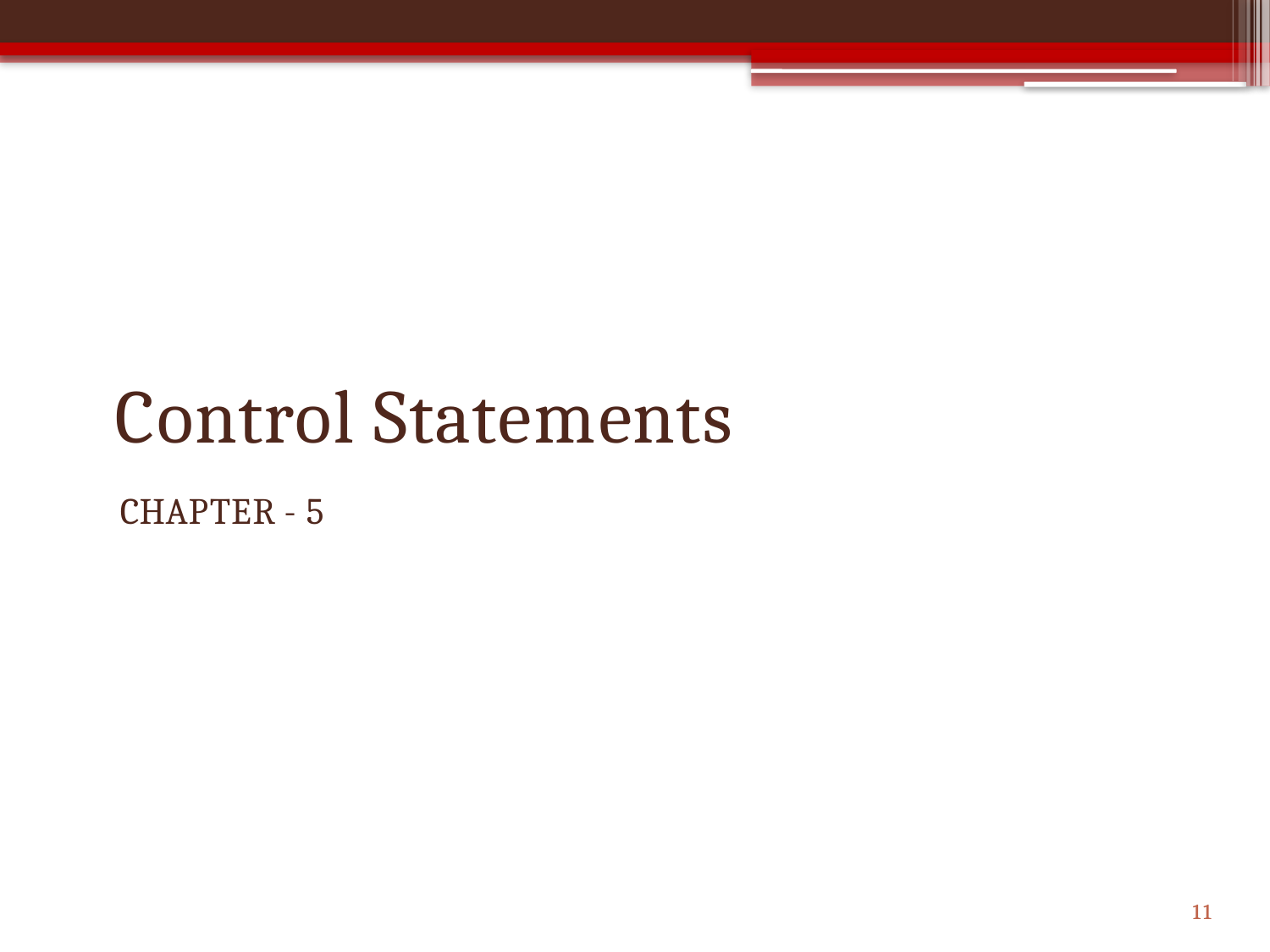

# Control Statements
CHAPTER - 5
11